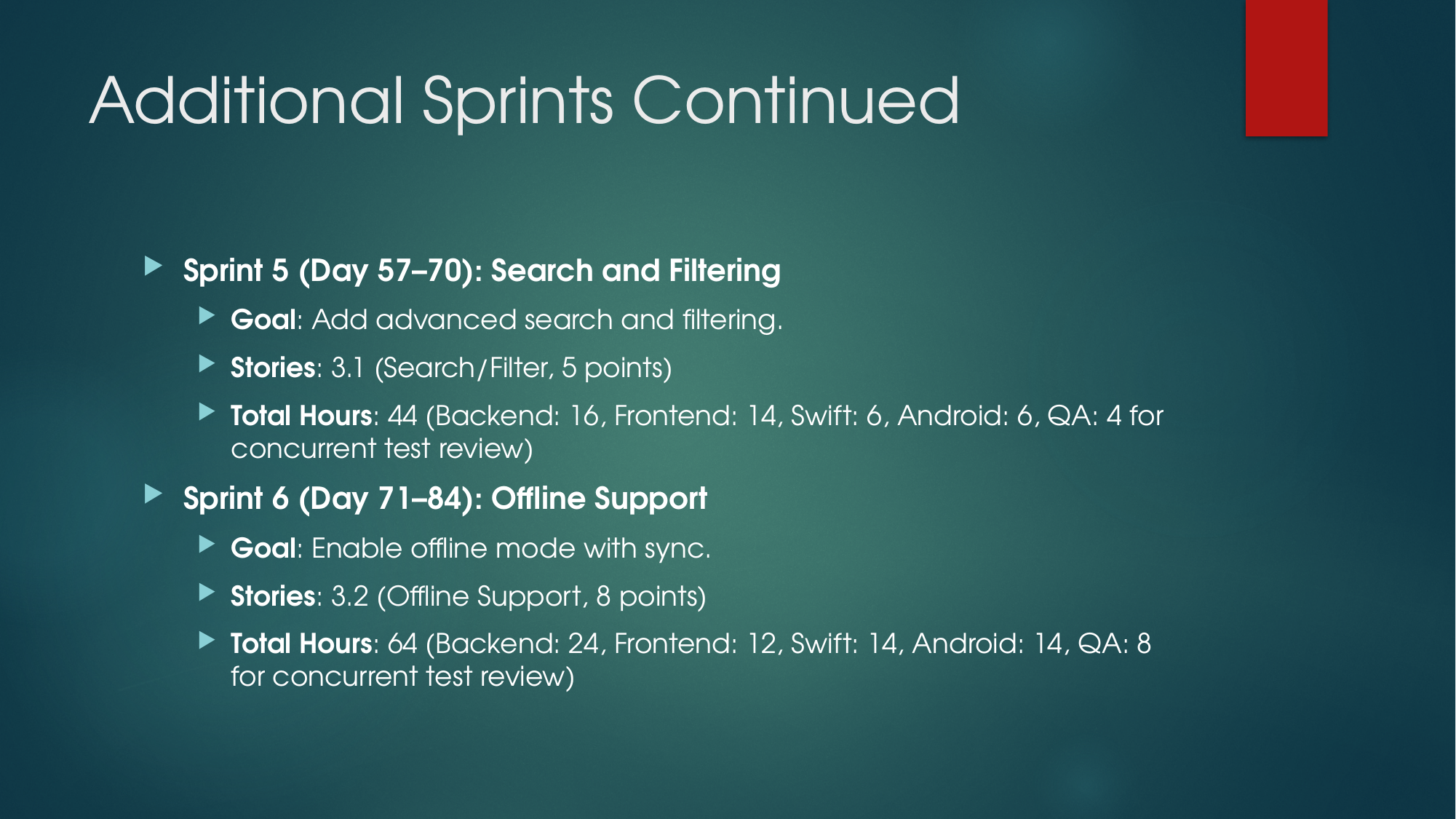

# Additional Sprints Continued
Sprint 5 (Day 57–70): Search and Filtering
Goal: Add advanced search and filtering.
Stories: 3.1 (Search/Filter, 5 points)
Total Hours: 44 (Backend: 16, Frontend: 14, Swift: 6, Android: 6, QA: 4 for concurrent test review)
Sprint 6 (Day 71–84): Offline Support
Goal: Enable offline mode with sync.
Stories: 3.2 (Offline Support, 8 points)
Total Hours: 64 (Backend: 24, Frontend: 12, Swift: 14, Android: 14, QA: 8 for concurrent test review)